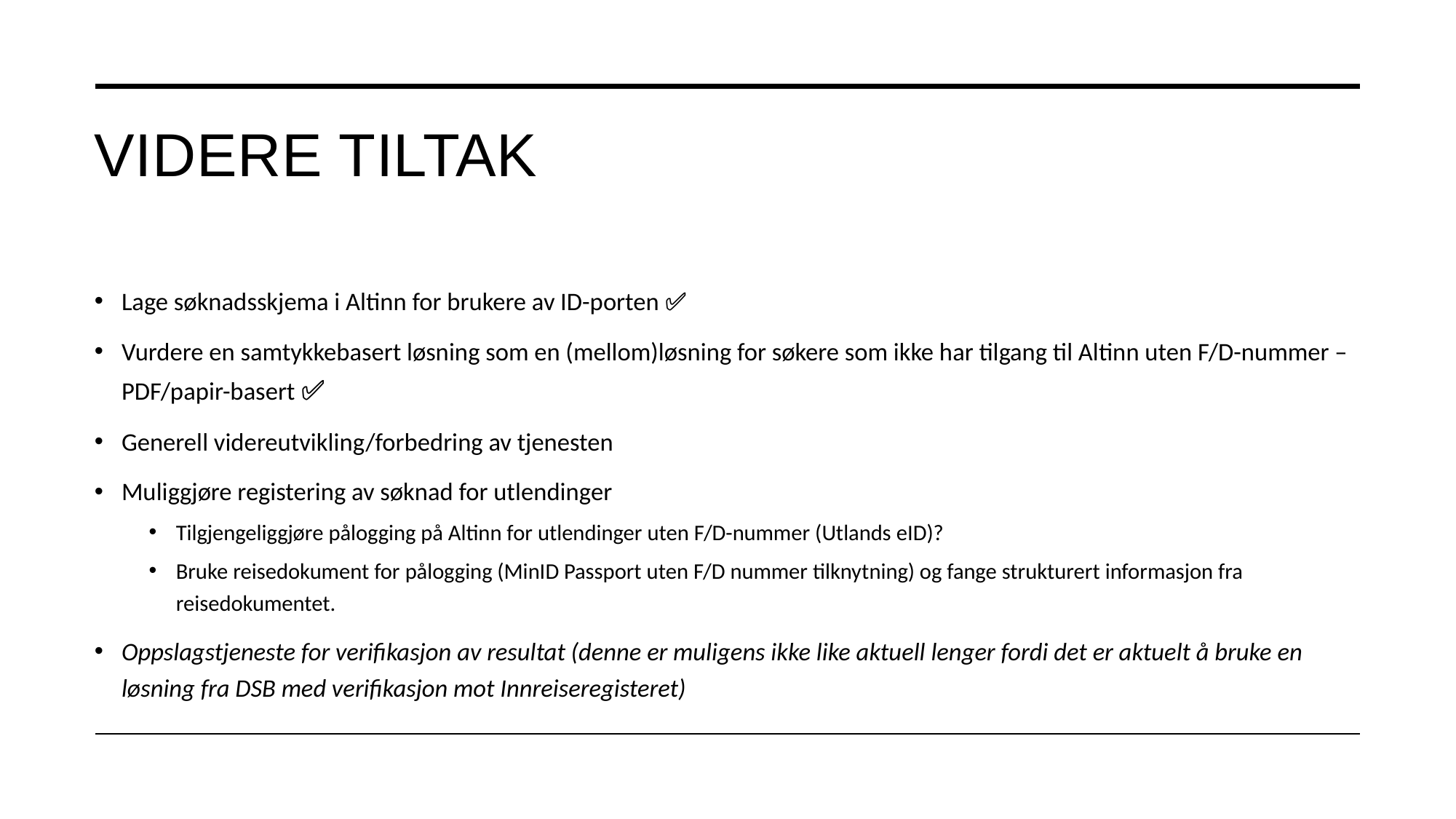

# Videre tiltak
Lage søknadsskjema i Altinn for brukere av ID-porten ✅
Vurdere en samtykkebasert løsning som en (mellom)løsning for søkere som ikke har tilgang til Altinn uten F/D-nummer – PDF/papir-basert ✅
Generell videreutvikling/forbedring av tjenesten
Muliggjøre registering av søknad for utlendinger
Tilgjengeliggjøre pålogging på Altinn for utlendinger uten F/D-nummer (Utlands eID)?
Bruke reisedokument for pålogging (MinID Passport uten F/D nummer tilknytning) og fange strukturert informasjon fra reisedokumentet.
Oppslagstjeneste for verifikasjon av resultat (denne er muligens ikke like aktuell lenger fordi det er aktuelt å bruke en løsning fra DSB med verifikasjon mot Innreiseregisteret)